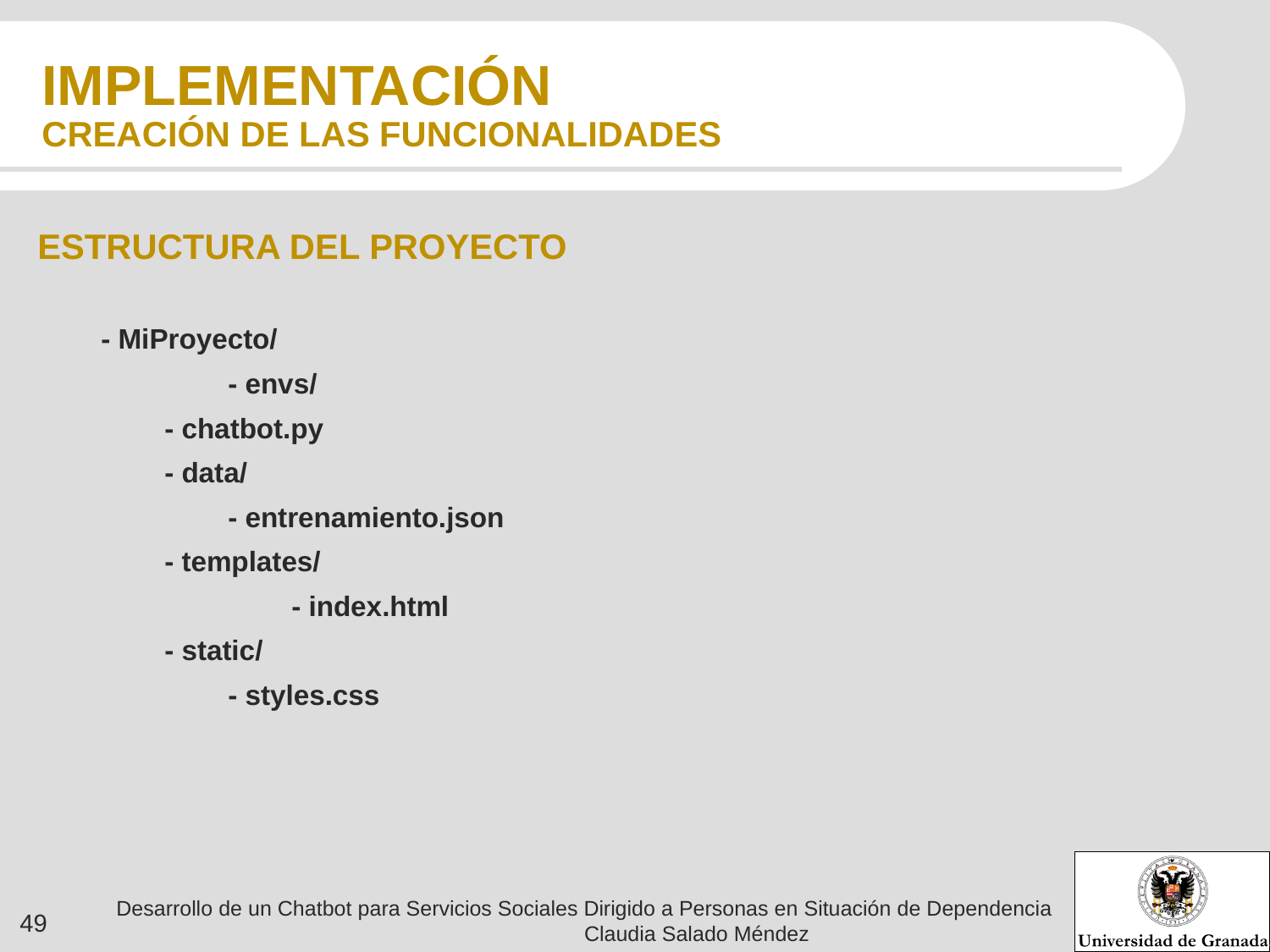

# IMPLEMENTACIÓN
CREACIÓN DE LAS FUNCIONALIDADES
ESTRUCTURA DEL PROYECTO

- MiProyecto/
	- envs/
- chatbot.py
- data/
- entrenamiento.json
- templates/
	- index.html
- static/
- styles.css

Desarrollo de un Chatbot para Servicios Sociales Dirigido a Personas en Situación de Dependencia                                       Claudia Salado Méndez
49